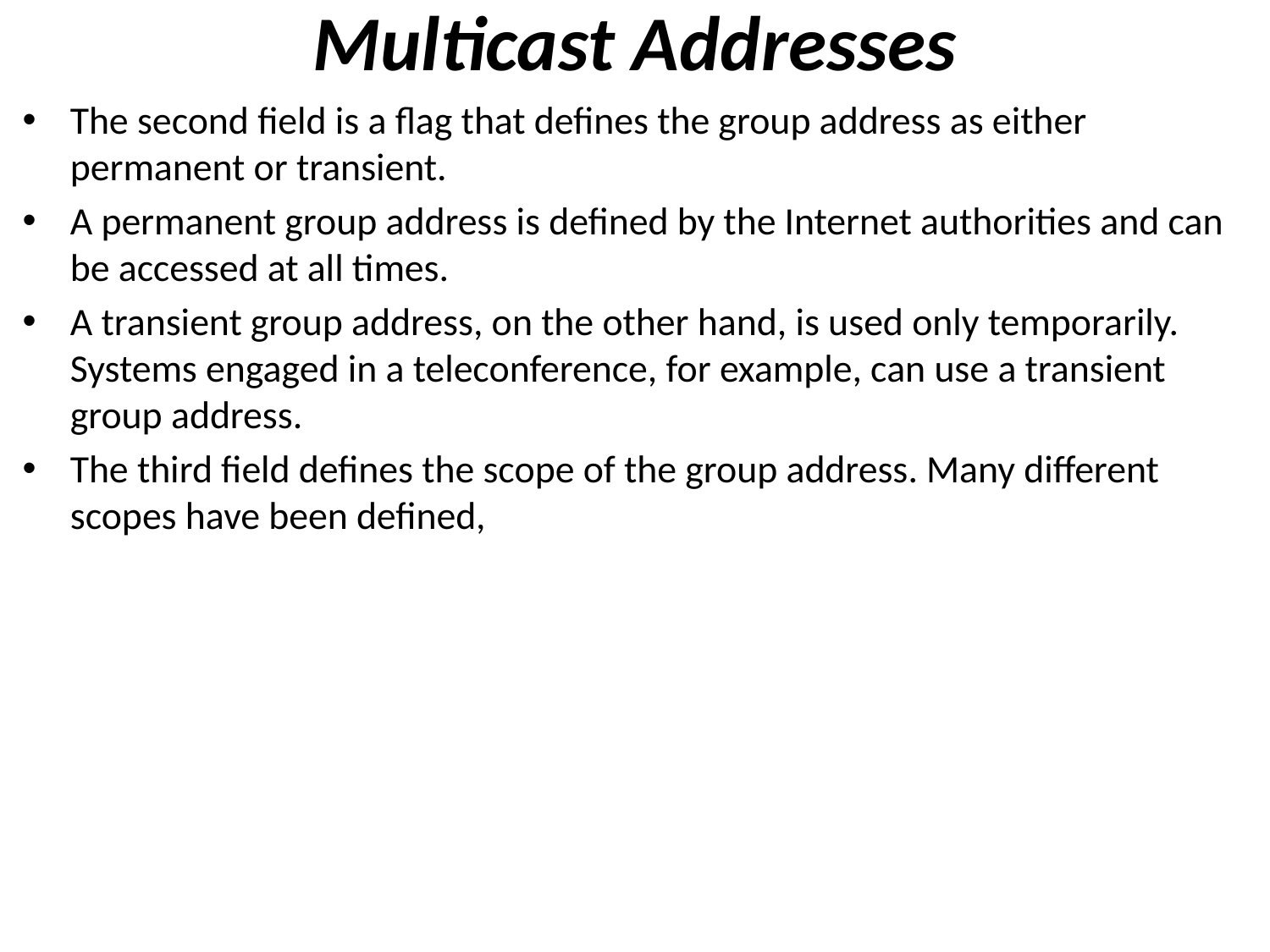

# Multicast Addresses
The second field is a flag that defines the group address as either permanent or transient.
A permanent group address is defined by the Internet authorities and can be accessed at all times.
A transient group address, on the other hand, is used only temporarily. Systems engaged in a teleconference, for example, can use a transient group address.
The third field defines the scope of the group address. Many different scopes have been defined,